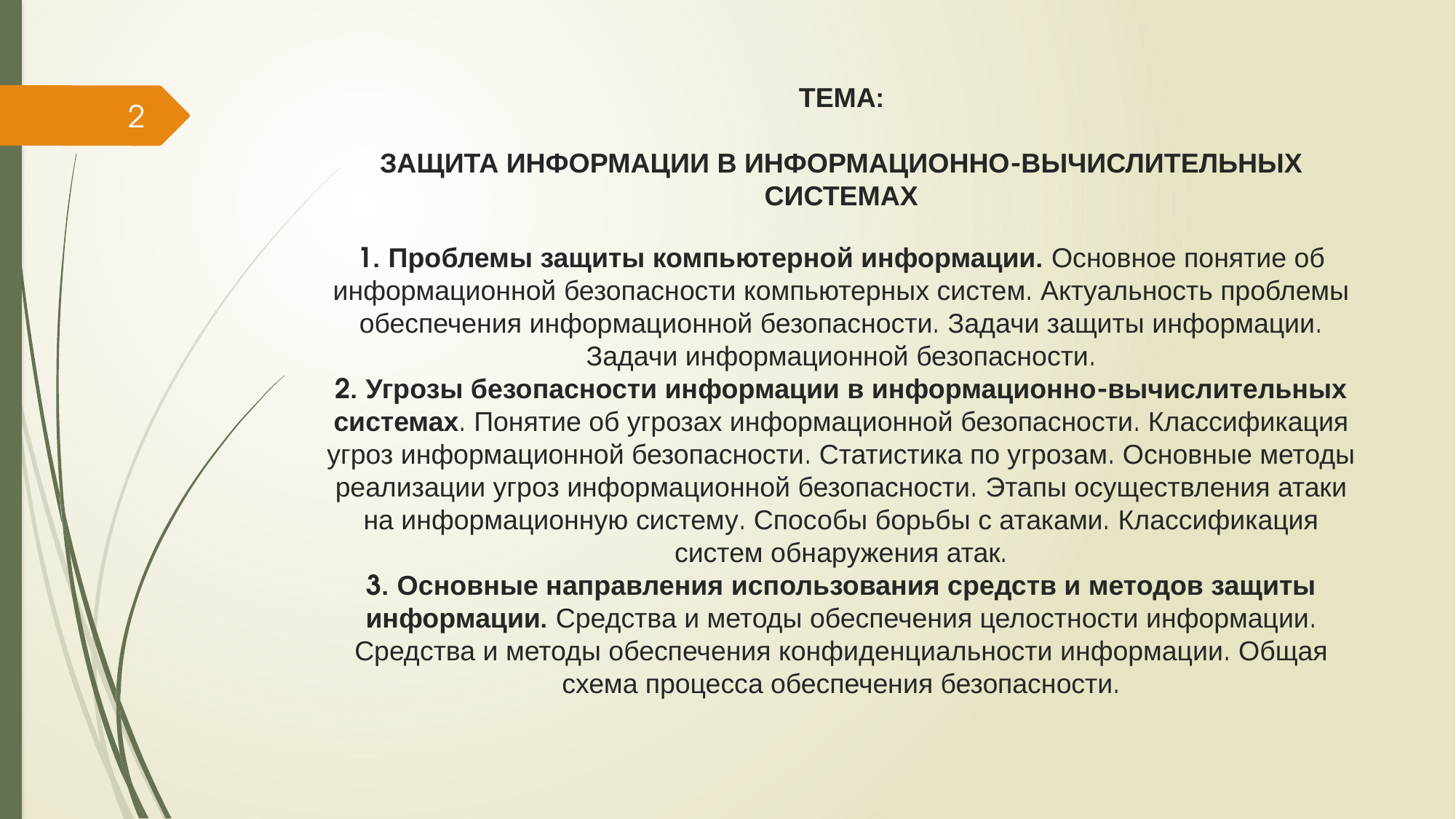

# ТЕМА: ЗАЩИТА ИНФОРМАЦИИ В ИНФОРМАЦИОННО-ВЫЧИСЛИТЕЛЬНЫХ СИСТЕМАХ 1. Проблемы защиты компьютерной информации. Основное понятие об информационной безопасности компьютерных систем. Актуальность проблемы обеспечения информационной безопасности. Задачи защиты информации. Задачи информационной безопасности. 2. Угрозы безопасности информации в информационно-вычислительных системах. Понятие об угрозах информационной безопасности. Классификация угроз информационной безопасности. Статистика по угрозам. Основные методы реализации угроз информационной безопасности. Этапы осуществления атаки на информационную систему. Способы борьбы с атаками. Классификация систем обнаружения атак. 3. Основные направления использования средств и методов защиты информации. Средства и методы обеспечения целостности информации. Средства и методы обеспечения конфиденциальности информации. Общая схема процесса обеспечения безопасности.
2